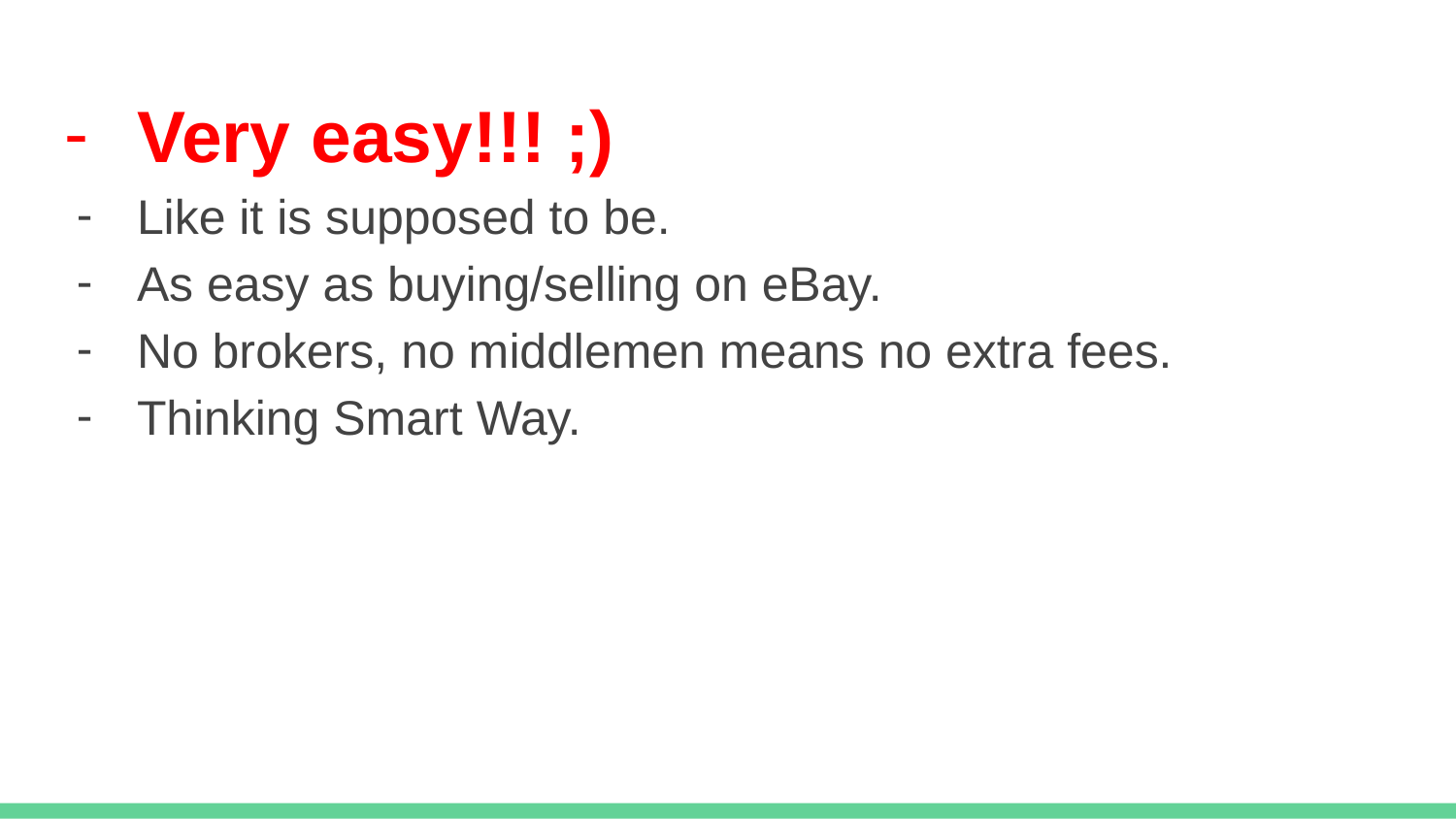

Very easy!!! ;)
Like it is supposed to be.
As easy as buying/selling on eBay.
No brokers, no middlemen means no extra fees.
Thinking Smart Way.